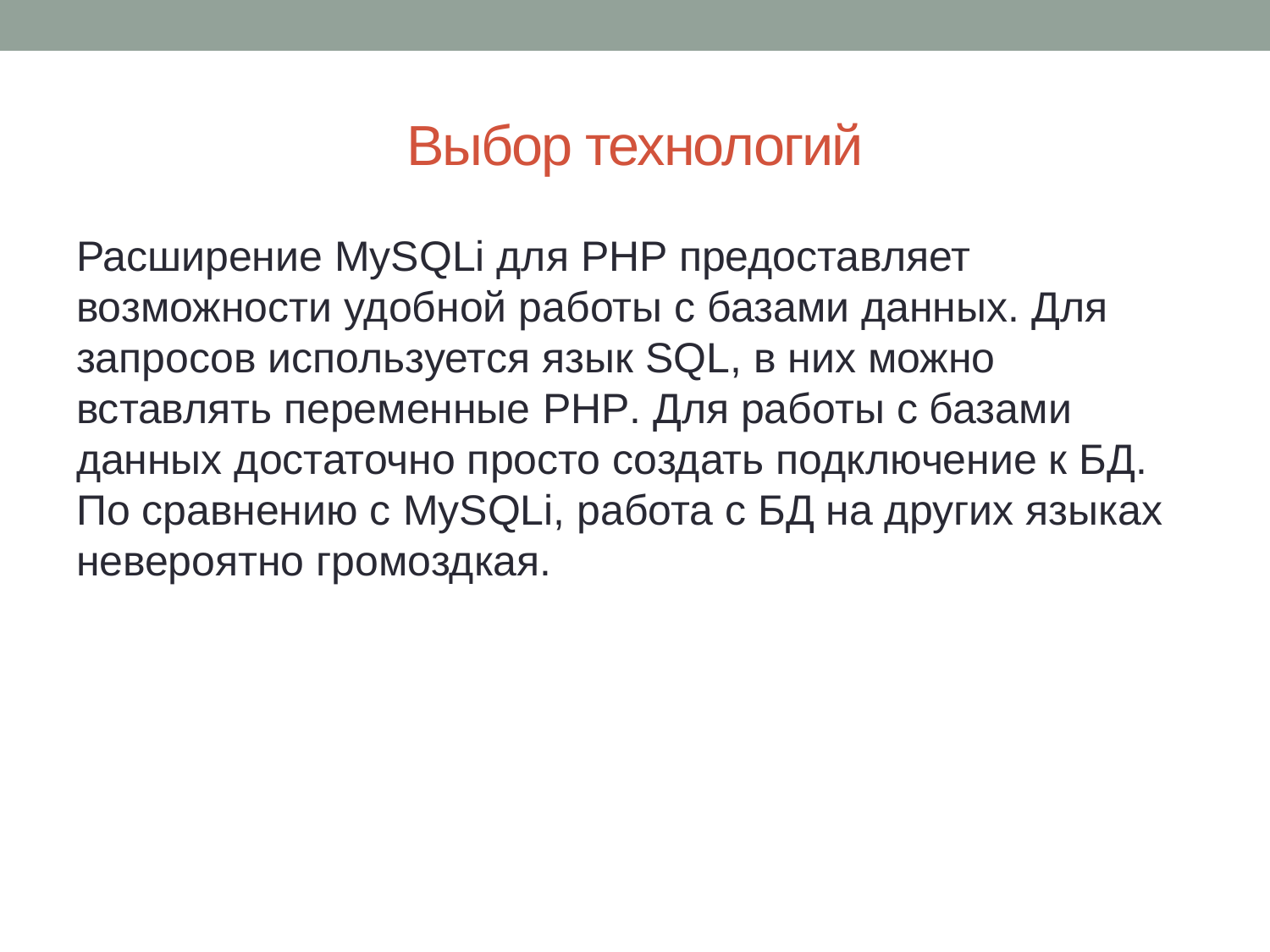

# Выбор технологий
Расширение MySQLi для PHP предоставляет возможности удобной работы с базами данных. Для запросов используется язык SQL, в них можно вставлять переменные PHP. Для работы с базами данных достаточно просто создать подключение к БД. По сравнению с MySQLi, работа с БД на других языках невероятно громоздкая.